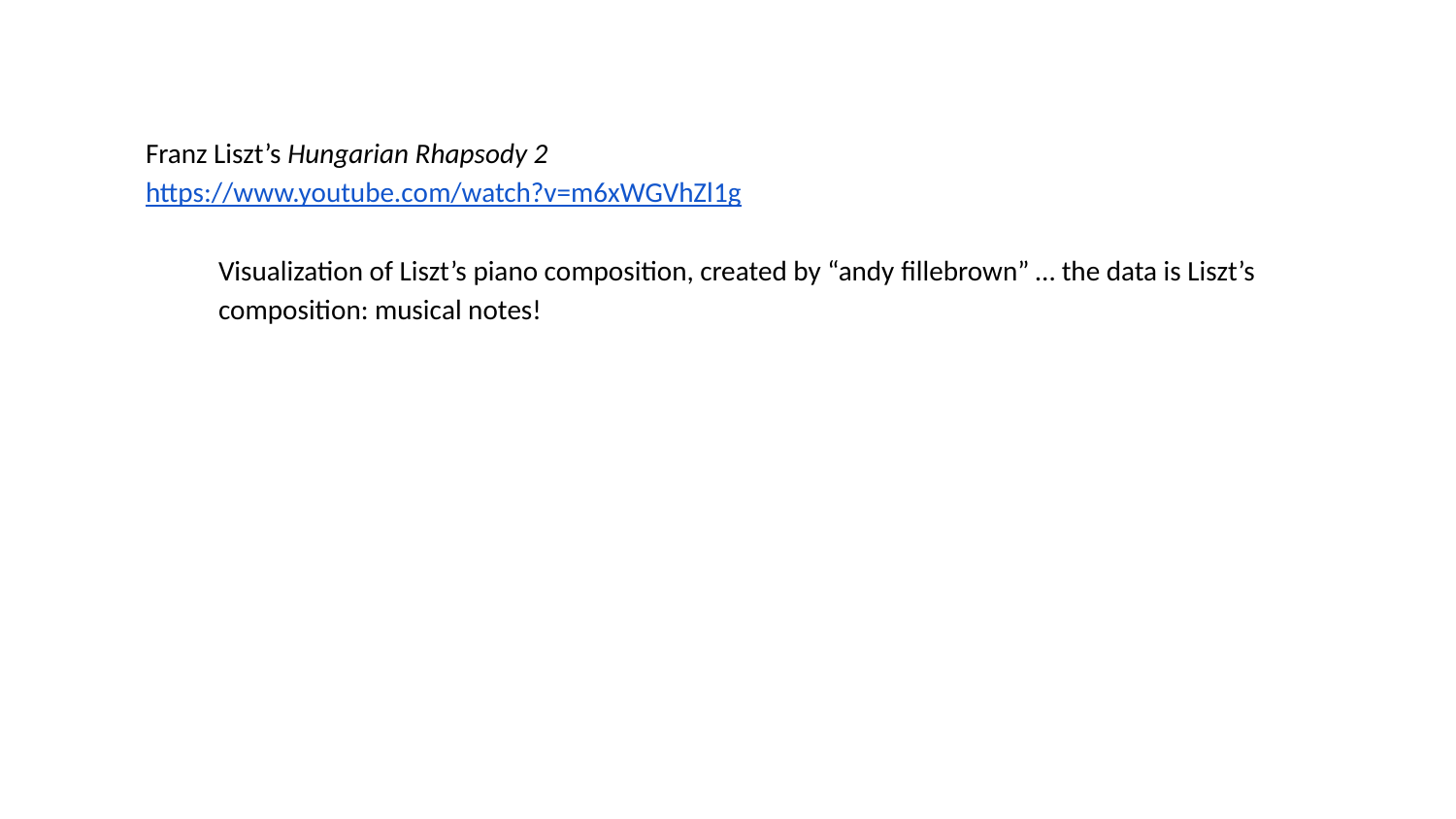

Franz Liszt’s Hungarian Rhapsody 2
https://www.youtube.com/watch?v=m6xWGVhZl1g

Visualization of Liszt’s piano composition, created by “andy fillebrown” … the data is Liszt’s composition: musical notes!